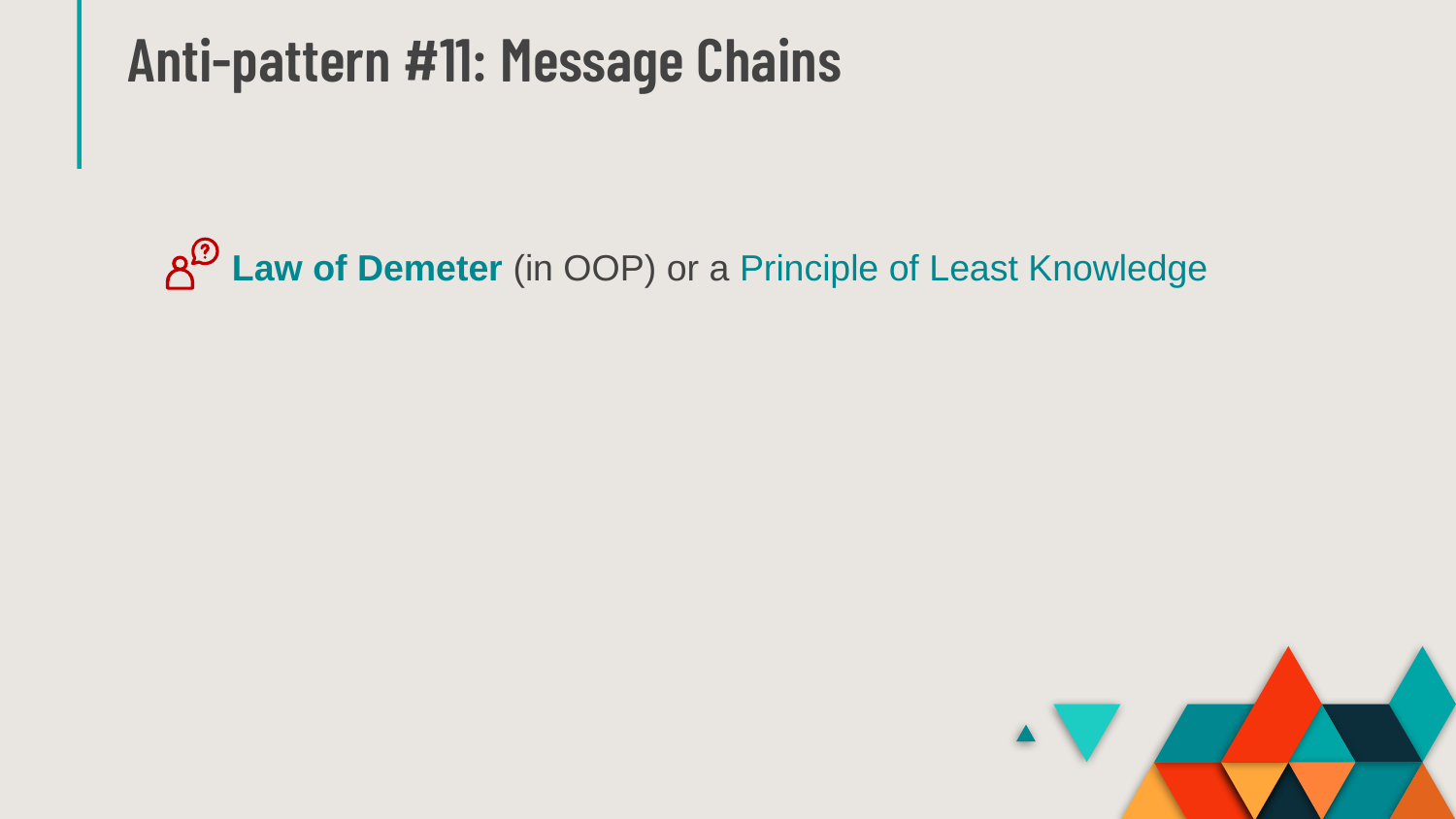

# Anti-pattern #11: Message Chains

Law of Demeter (in OOP) or a Principle of Least Knowledge